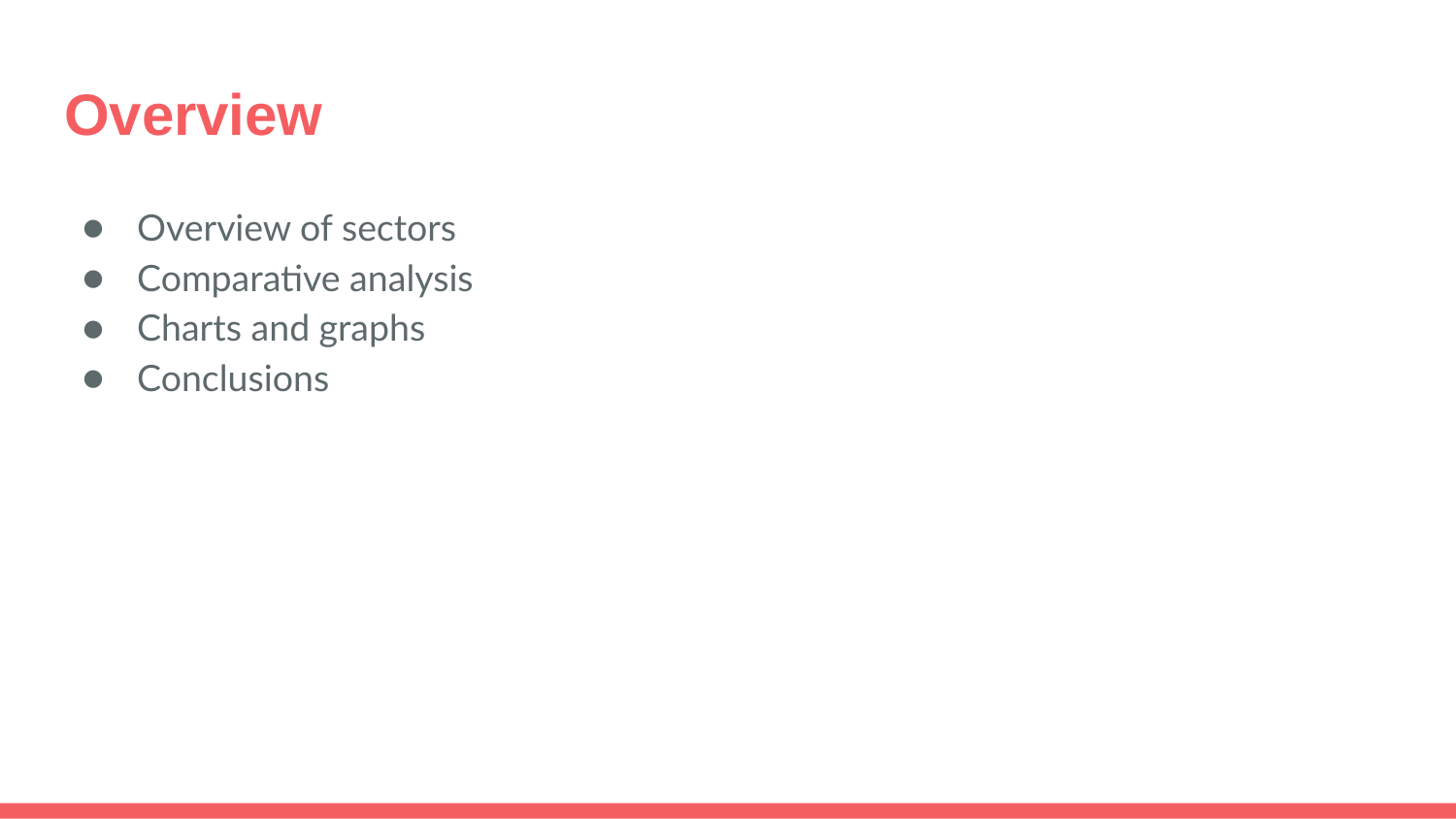

# Overview
Overview of sectors
Comparative analysis
Charts and graphs
Conclusions